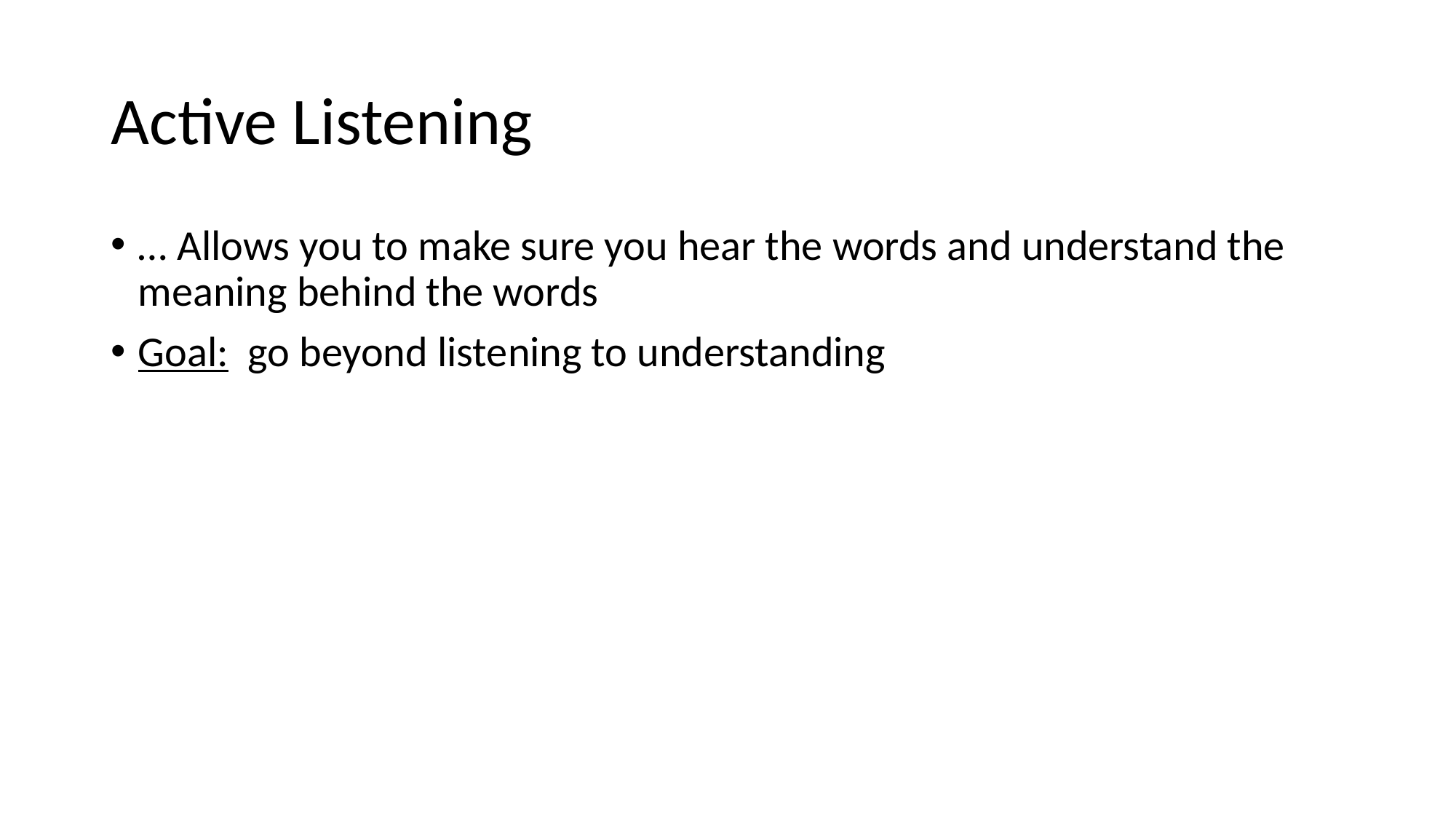

# Active Listening
… Allows you to make sure you hear the words and understand the meaning behind the words
Goal:  go beyond listening to understanding